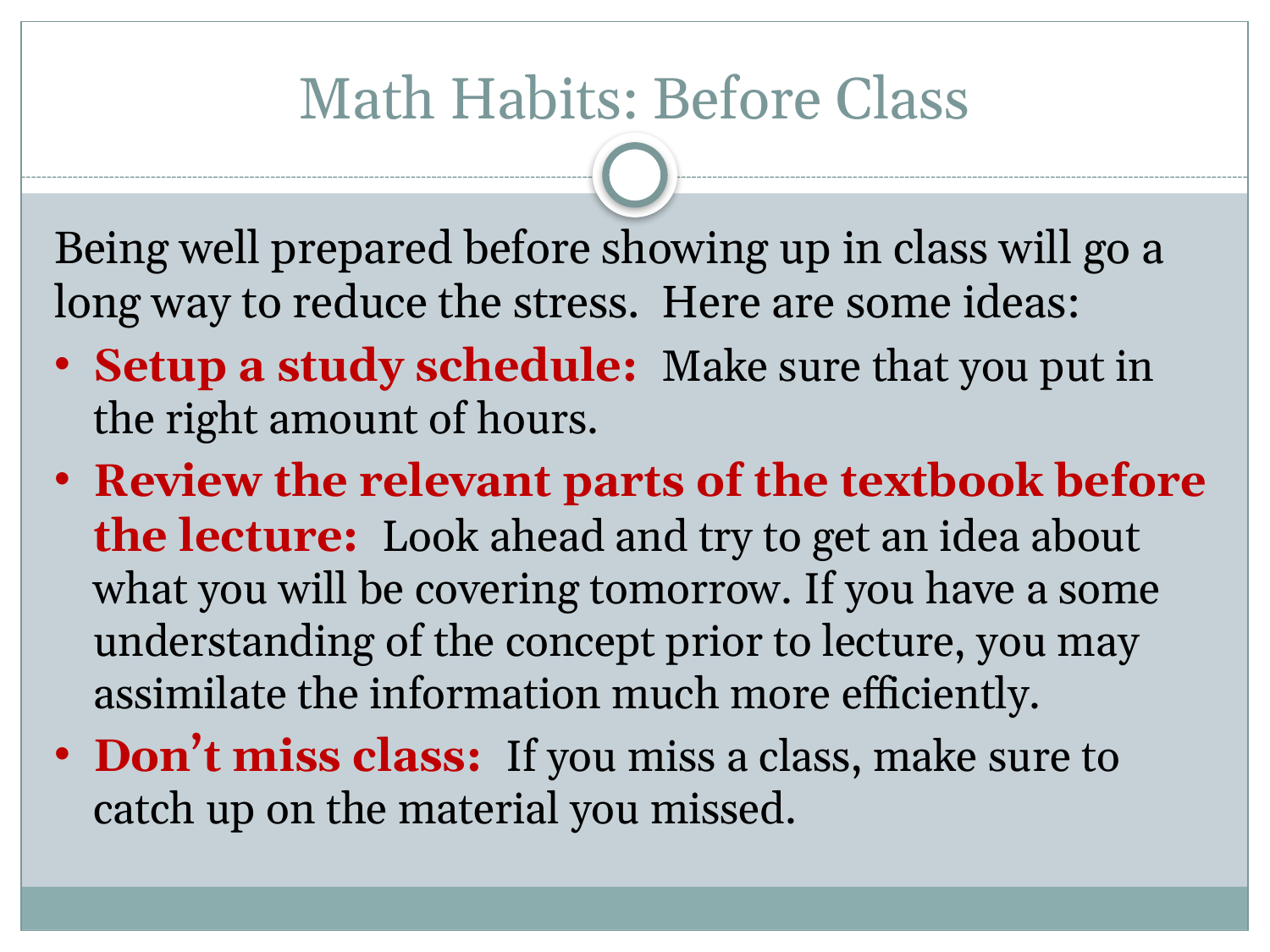

# Math Habits: Before Class
Being well prepared before showing up in class will go a long way to reduce the stress.  Here are some ideas:
Setup a study schedule:  Make sure that you put in the right amount of hours.
Review the relevant parts of the textbook before the lecture:  Look ahead and try to get an idea about what you will be covering tomorrow. If you have a some understanding of the concept prior to lecture, you may assimilate the information much more efficiently.
Don’t miss class:  If you miss a class, make sure to catch up on the material you missed.